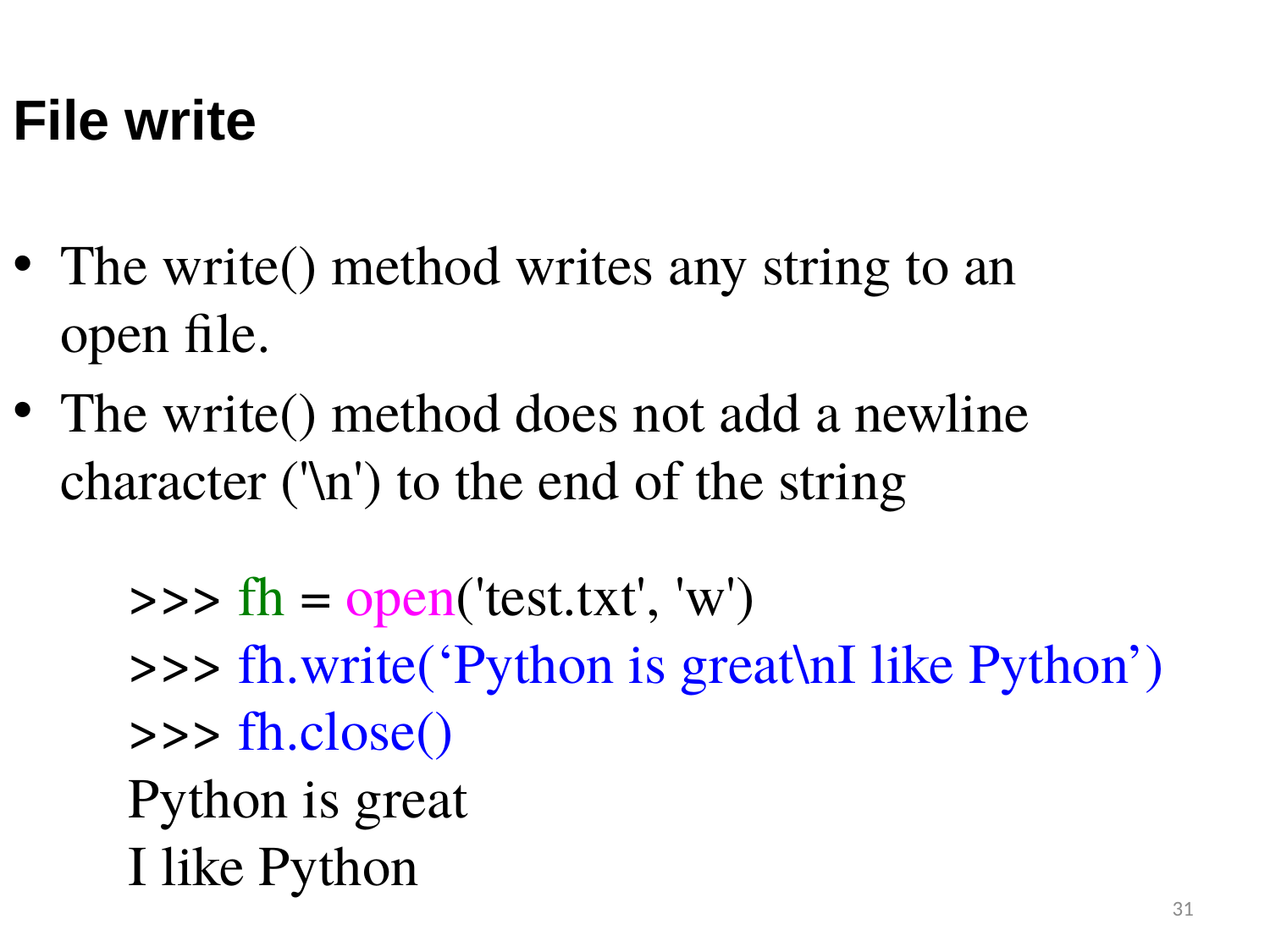

File write
The write() method writes any string to an open file.
The write() method does not add a newline character ('\n') to the end of the string
>>> fh = open('test.txt', 'w')
>>> fh.write(‘Python is great\nI like Python’)
>>> fh.close()
Python is great
I like Python
31